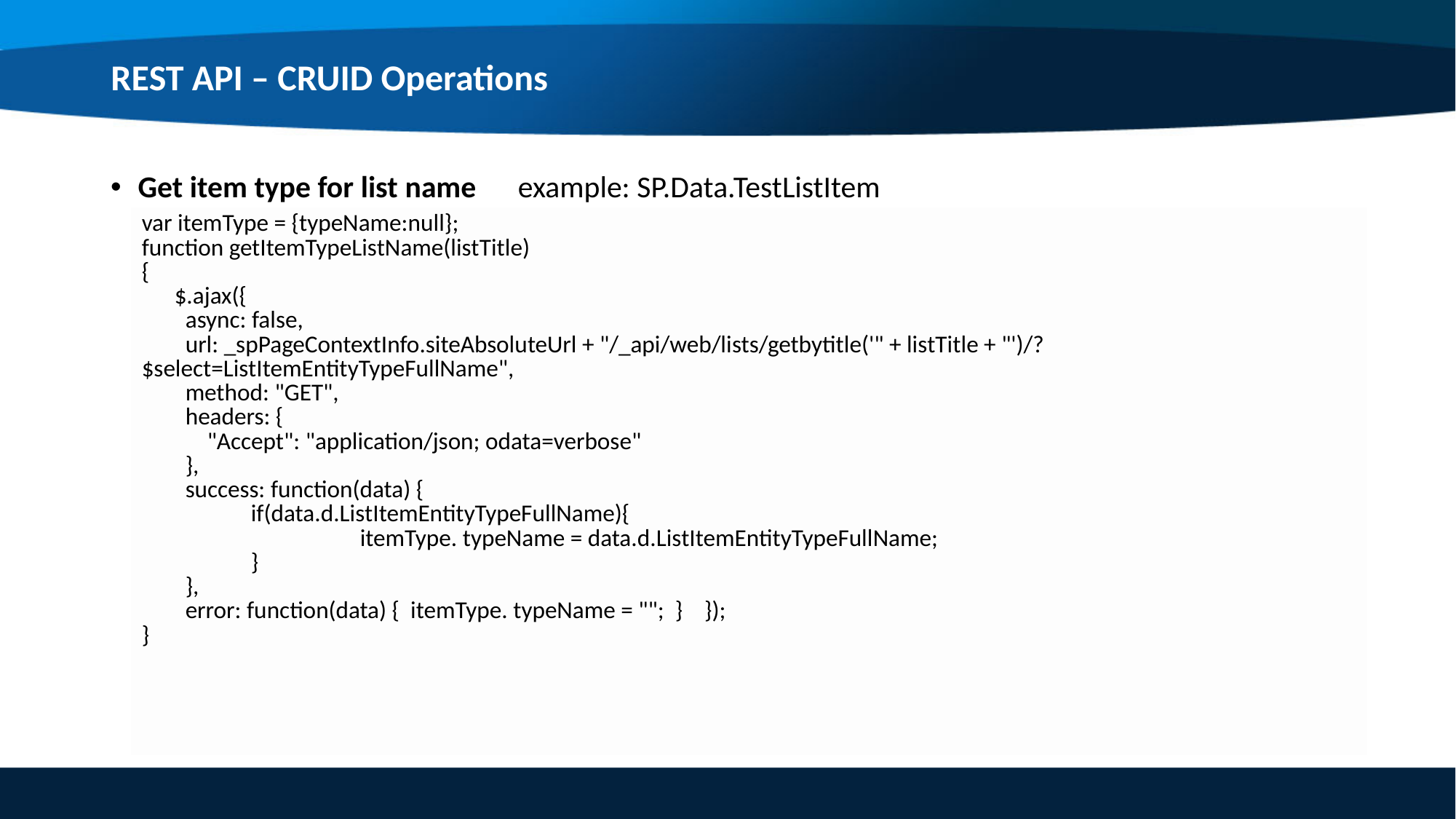

REST API – CRUID Operations
Get item type for list name      example: SP.Data.TestListItem

| var itemType = {typeName:null}; function getItemTypeListName(listTitle) { $.ajax({ async: false, url: \_spPageContextInfo.siteAbsoluteUrl + "/\_api/web/lists/getbytitle('" + listTitle + "')/?$select=ListItemEntityTypeFullName", method: "GET", headers: { "Accept": "application/json; odata=verbose" }, success: function(data) { if(data.d.ListItemEntityTypeFullName){ itemType. typeName = data.d.ListItemEntityTypeFullName; } }, error: function(data) { itemType. typeName = ""; } }); } |
| --- |